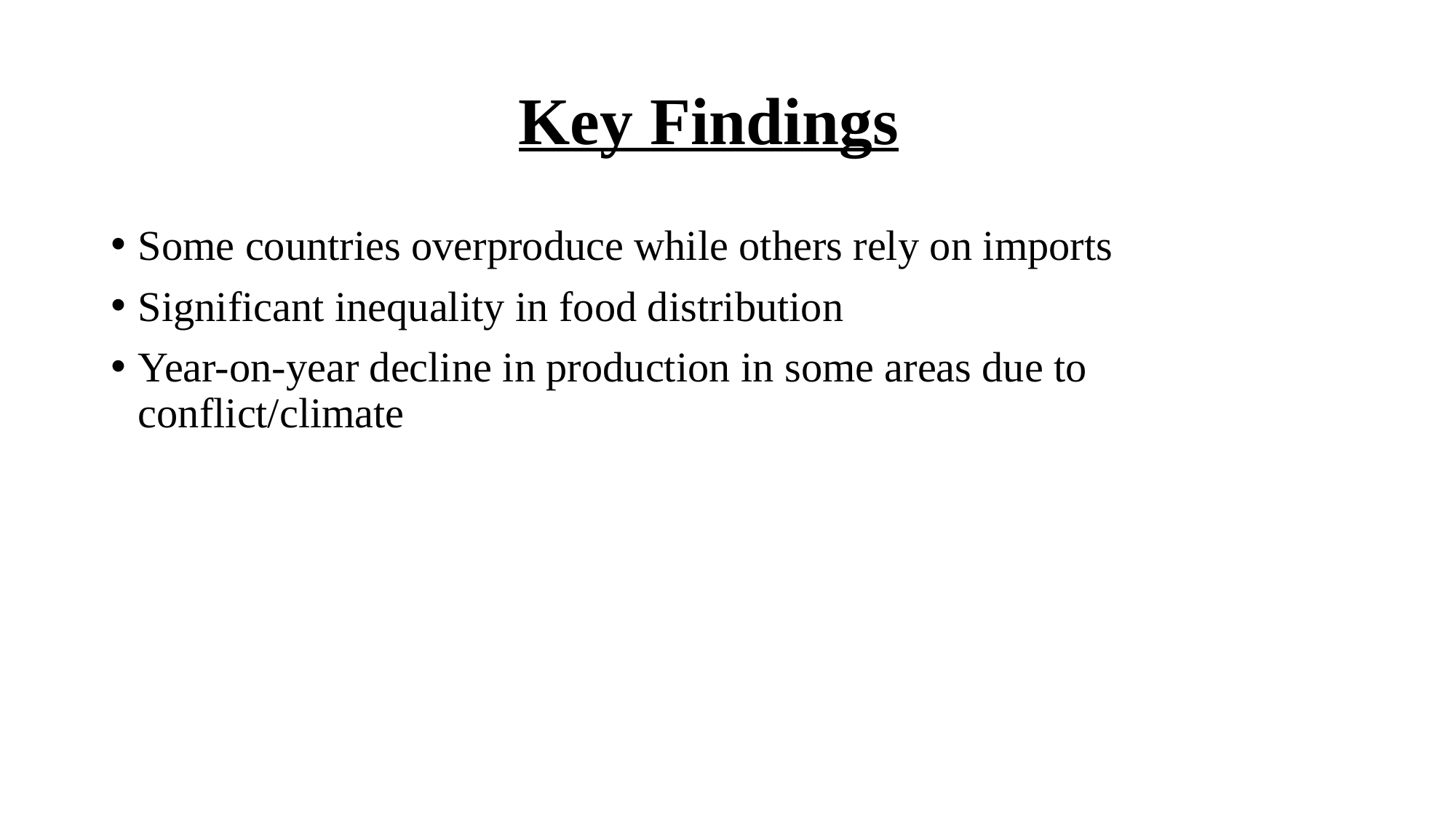

# Key Findings
Some countries overproduce while others rely on imports
Significant inequality in food distribution
Year-on-year decline in production in some areas due to conflict/climate